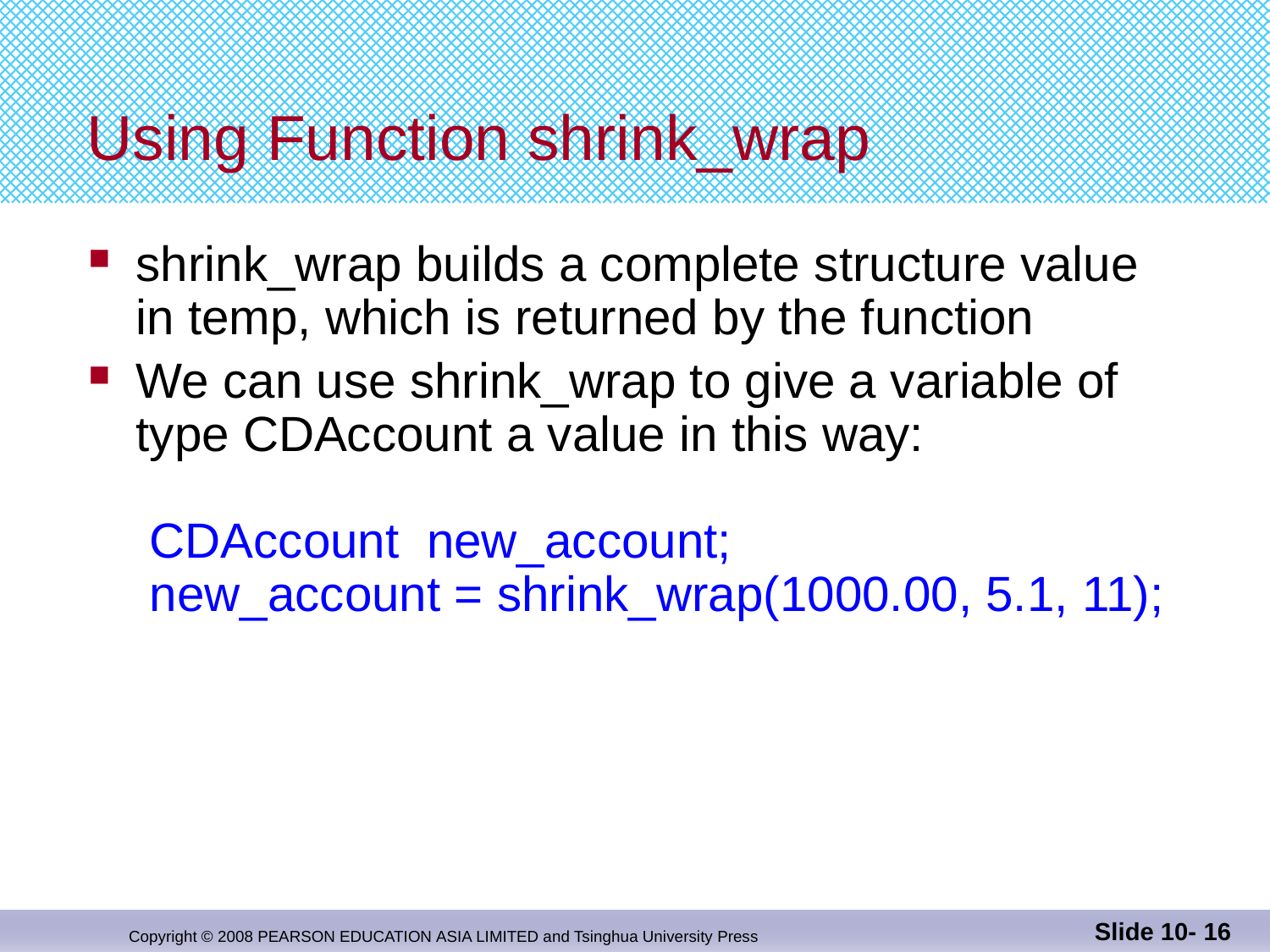

# Using Function shrink_wrap
shrink_wrap builds a complete structure value
in temp, which is returned by the function
We can use shrink_wrap to give a variable of
type CDAccount a value in this way:
 CDAccount  new_account;
 new_account = shrink_wrap(1000.00, 5.1, 11);
Slide 10- 16